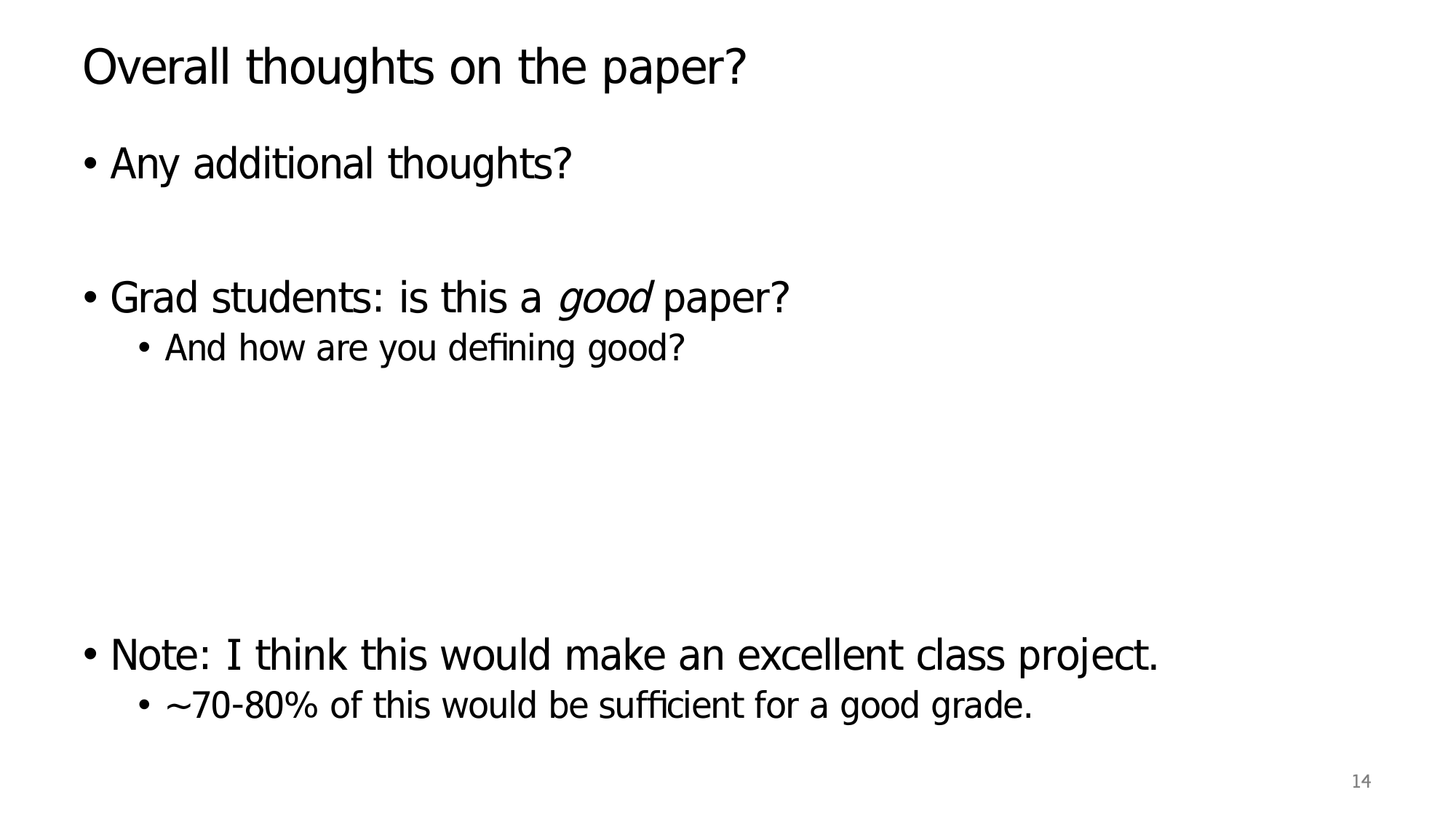

# Overall thoughts on the paper?
Any additional thoughts?

Grad students: is this a good paper?
And how are you defining good?

Note: I think this would make an excellent class project.
~70-80% of this would be sufficient for a good grade.
14